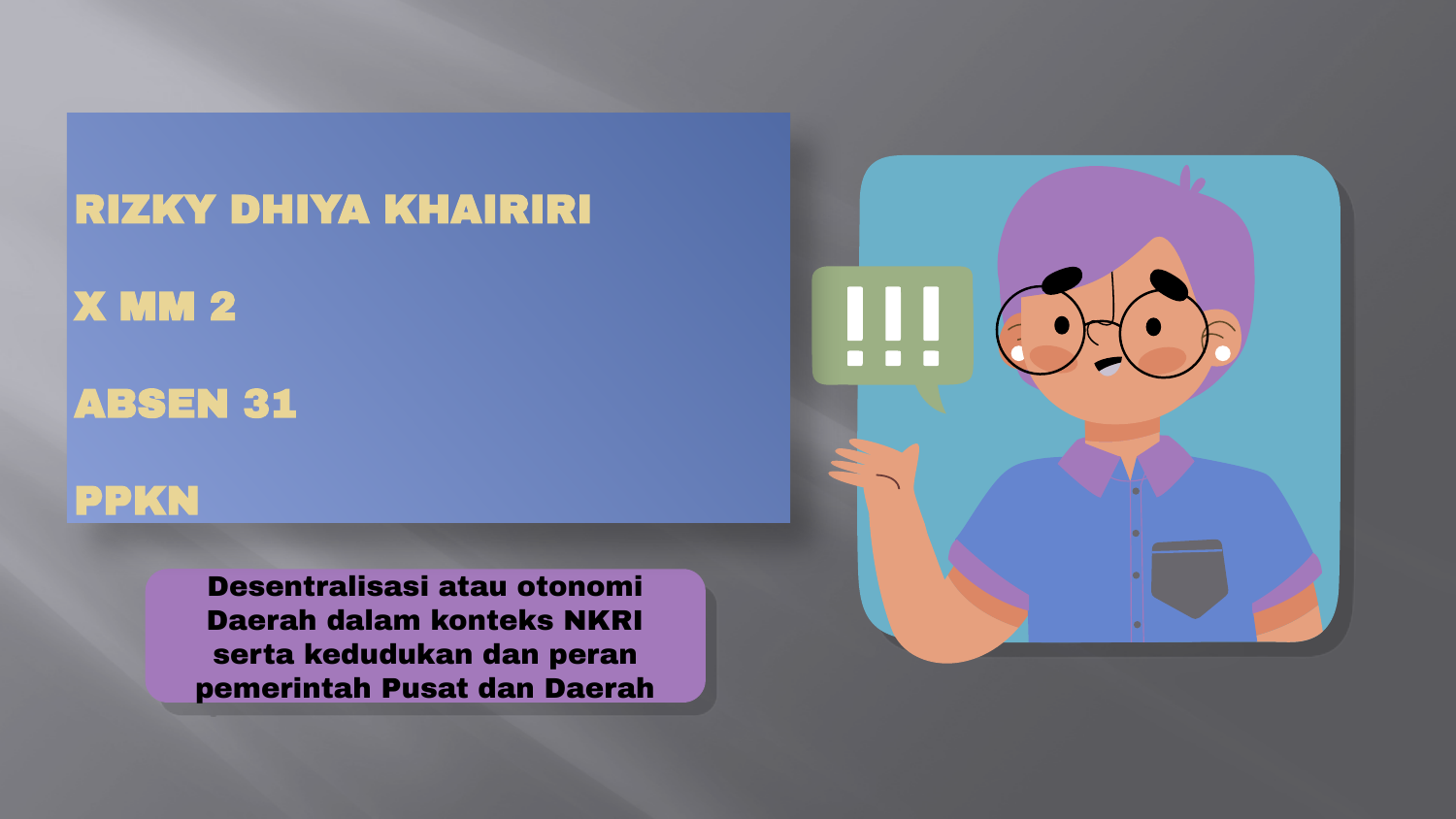

# Rizky Dhiya Khairiri X MM 2 Absen 31 PPKN

Desentralisasi atau otonomi Daerah dalam konteks NKRI serta kedudukan dan peran pemerintah Pusat dan Daerah